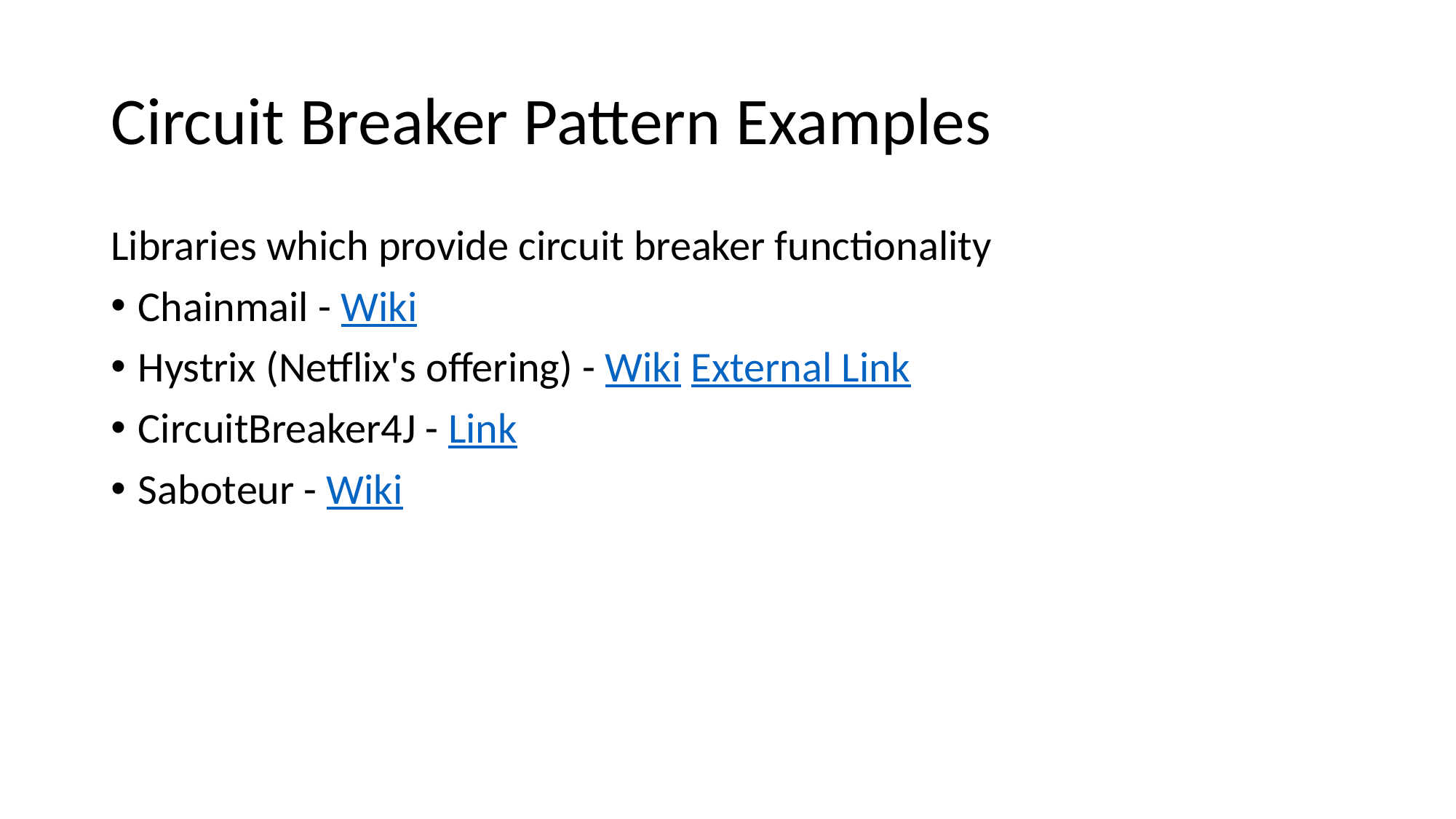

# Circuit Breaker Pattern Examples
Libraries which provide circuit breaker functionality
Chainmail - Wiki
Hystrix (Netflix's offering) - Wiki External Link
CircuitBreaker4J - Link
Saboteur - Wiki